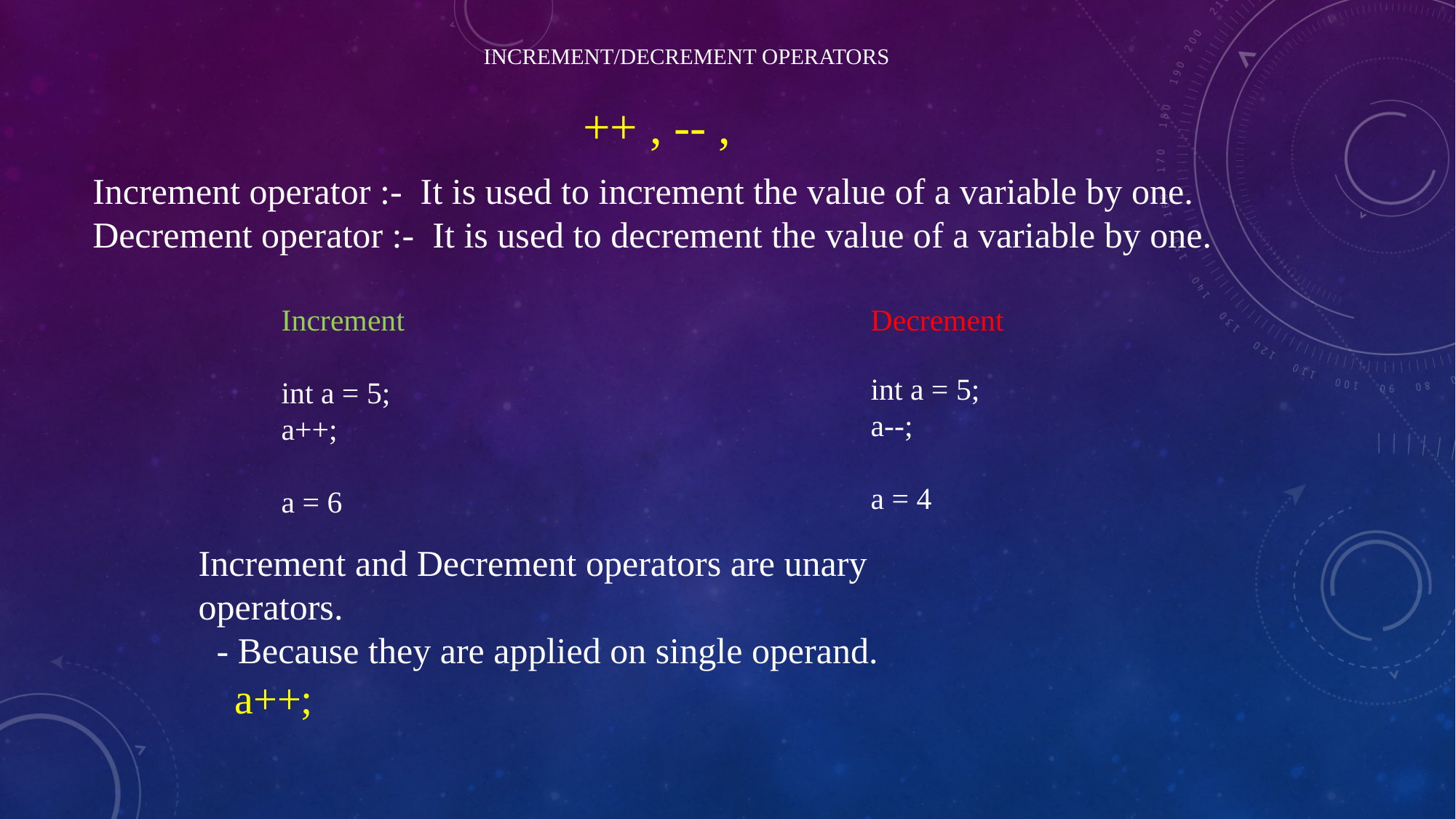

# Increment/Decrement operators
++ , -- ,
Increment operator :-  It is used to increment the value of a variable by one.
Decrement operator :-  It is used to decrement the value of a variable by one.

Increment

int a = 5;
a++;

a = 6
Decrement

int a = 5;
a--;

a = 4
Increment and Decrement operators are unary operators.
  - Because they are applied on single operand.
    a++;